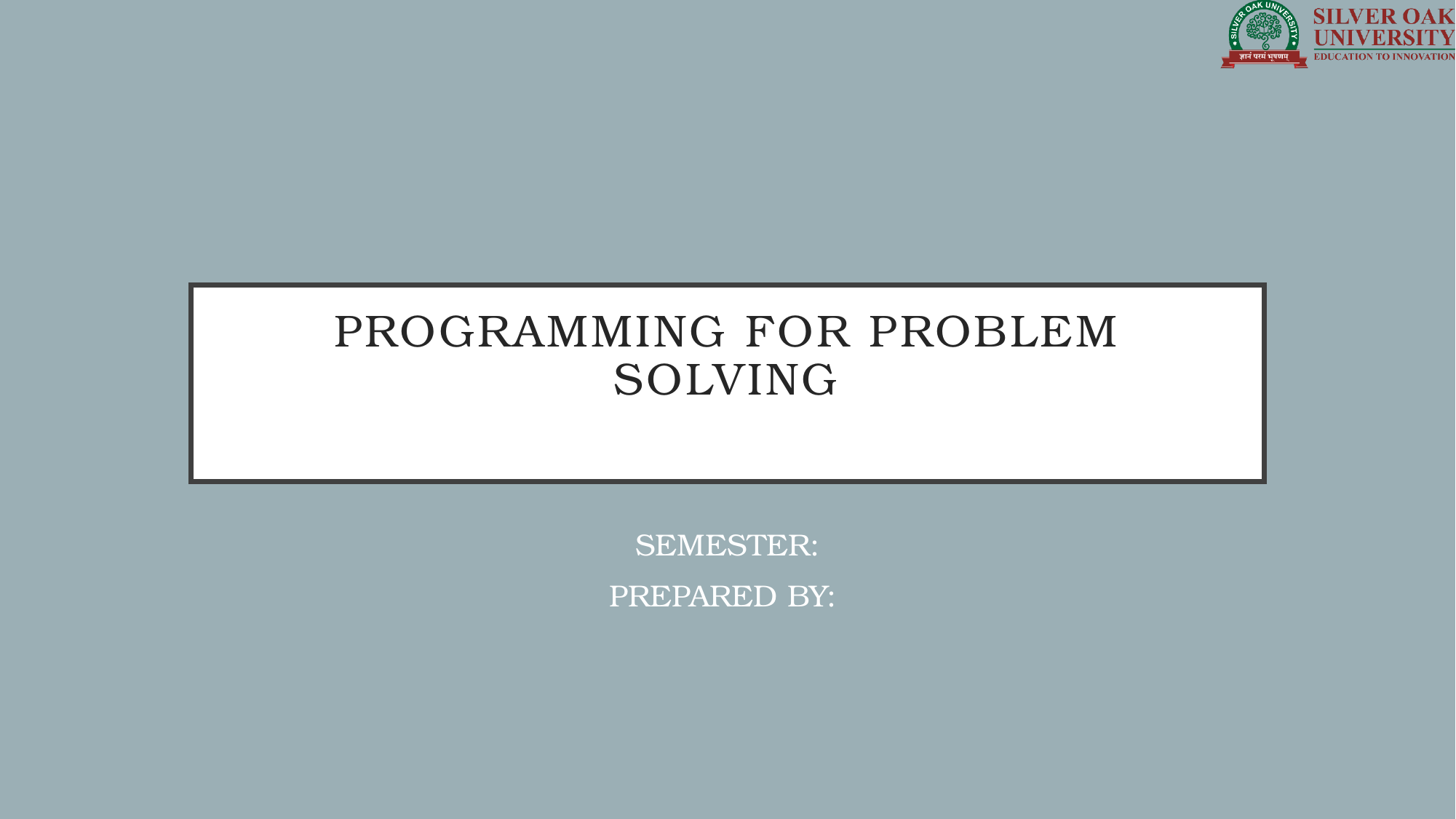

# PROGRAMMING FOR PROBLEM SOLVING
SEMESTER:
PREPARED BY: